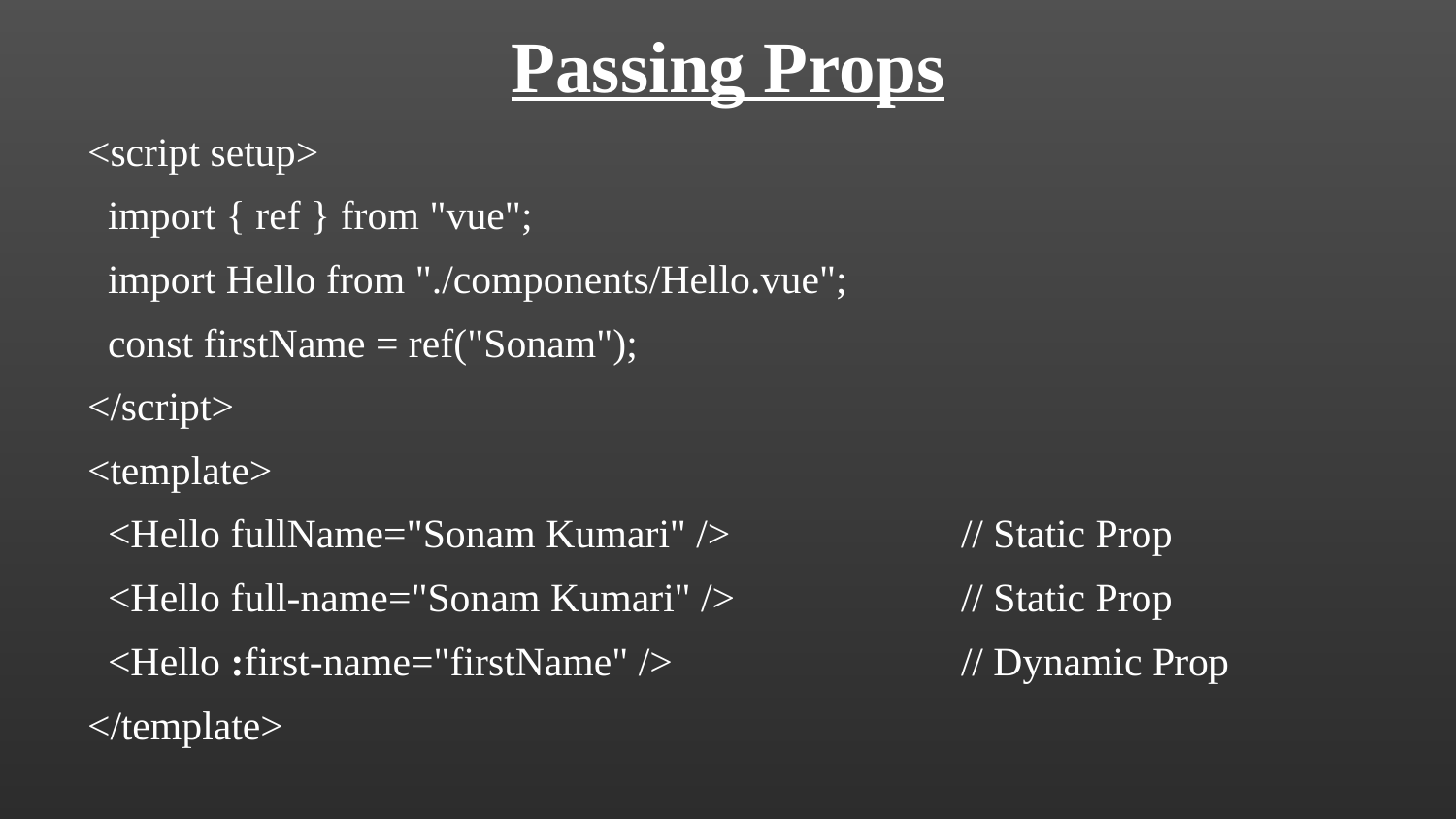

Passing Props
<script setup>
  import { ref } from "vue";
  import Hello from "./components/Hello.vue";
  const firstName = ref("Sonam");
</script>
<template>
  <Hello fullName="Sonam Kumari" />		// Static Prop
  <Hello full-name="Sonam Kumari" />		// Static Prop
  <Hello :first-name="firstName" />		// Dynamic Prop
</template>